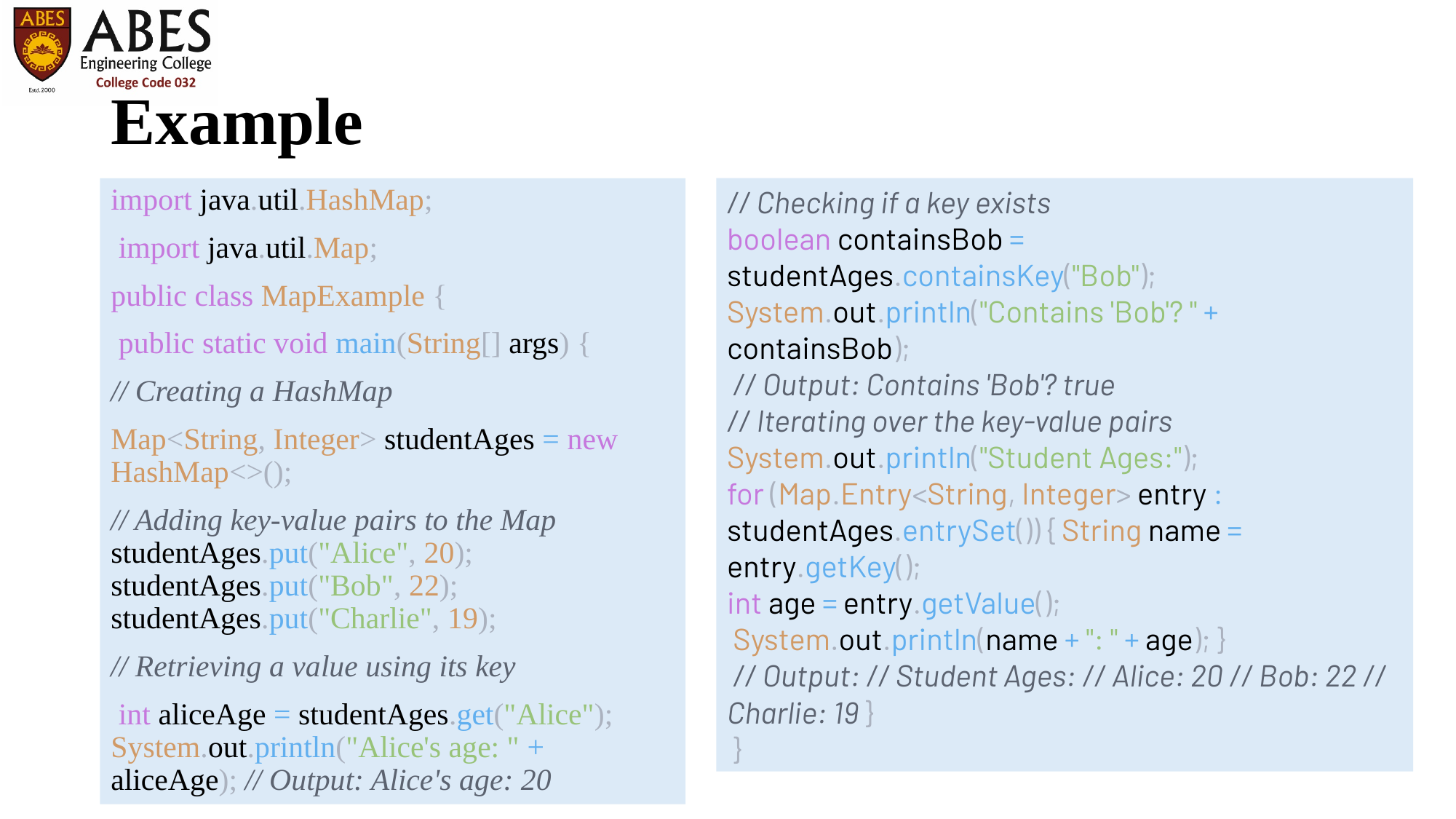

# Example
import java.util.HashMap;
 import java.util.Map;
public class MapExample {
 public static void main(String[] args) {
// Creating a HashMap
Map<String, Integer> studentAges = new HashMap<>();
// Adding key-value pairs to the Map studentAges.put("Alice", 20); studentAges.put("Bob", 22); studentAges.put("Charlie", 19);
// Retrieving a value using its key
 int aliceAge = studentAges.get("Alice"); System.out.println("Alice's age: " + aliceAge); // Output: Alice's age: 20
// Checking if a key exists
boolean containsBob = studentAges.containsKey("Bob"); System.out.println("Contains 'Bob'? " + containsBob);
 // Output: Contains 'Bob'? true
// Iterating over the key-value pairs System.out.println("Student Ages:");
for (Map.Entry<String, Integer> entry : studentAges.entrySet()) { String name = entry.getKey();
int age = entry.getValue();
 System.out.println(name + ": " + age); }
 // Output: // Student Ages: // Alice: 20 // Bob: 22 // Charlie: 19 }
 }